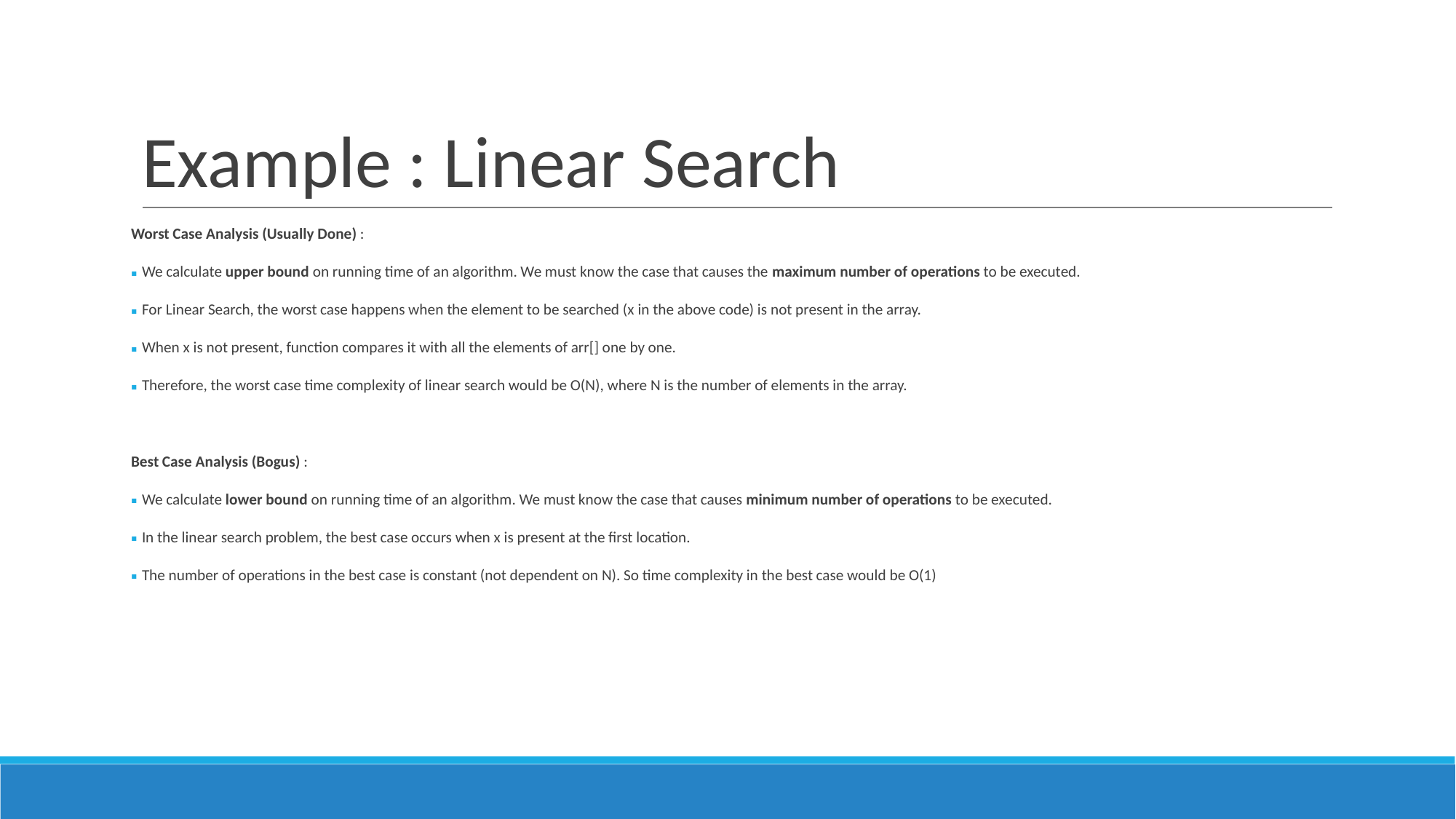

Example : Linear Search
Worst Case Analysis (Usually Done) :
We calculate upper bound on running time of an algorithm. We must know the case that causes the maximum number of operations to be executed.
For Linear Search, the worst case happens when the element to be searched (x in the above code) is not present in the array.
When x is not present, function compares it with all the elements of arr[] one by one.
Therefore, the worst case time complexity of linear search would be O(N), where N is the number of elements in the array.

Best Case Analysis (Bogus) :
We calculate lower bound on running time of an algorithm. We must know the case that causes minimum number of operations to be executed.
In the linear search problem, the best case occurs when x is present at the first location.
The number of operations in the best case is constant (not dependent on N). So time complexity in the best case would be O(1)